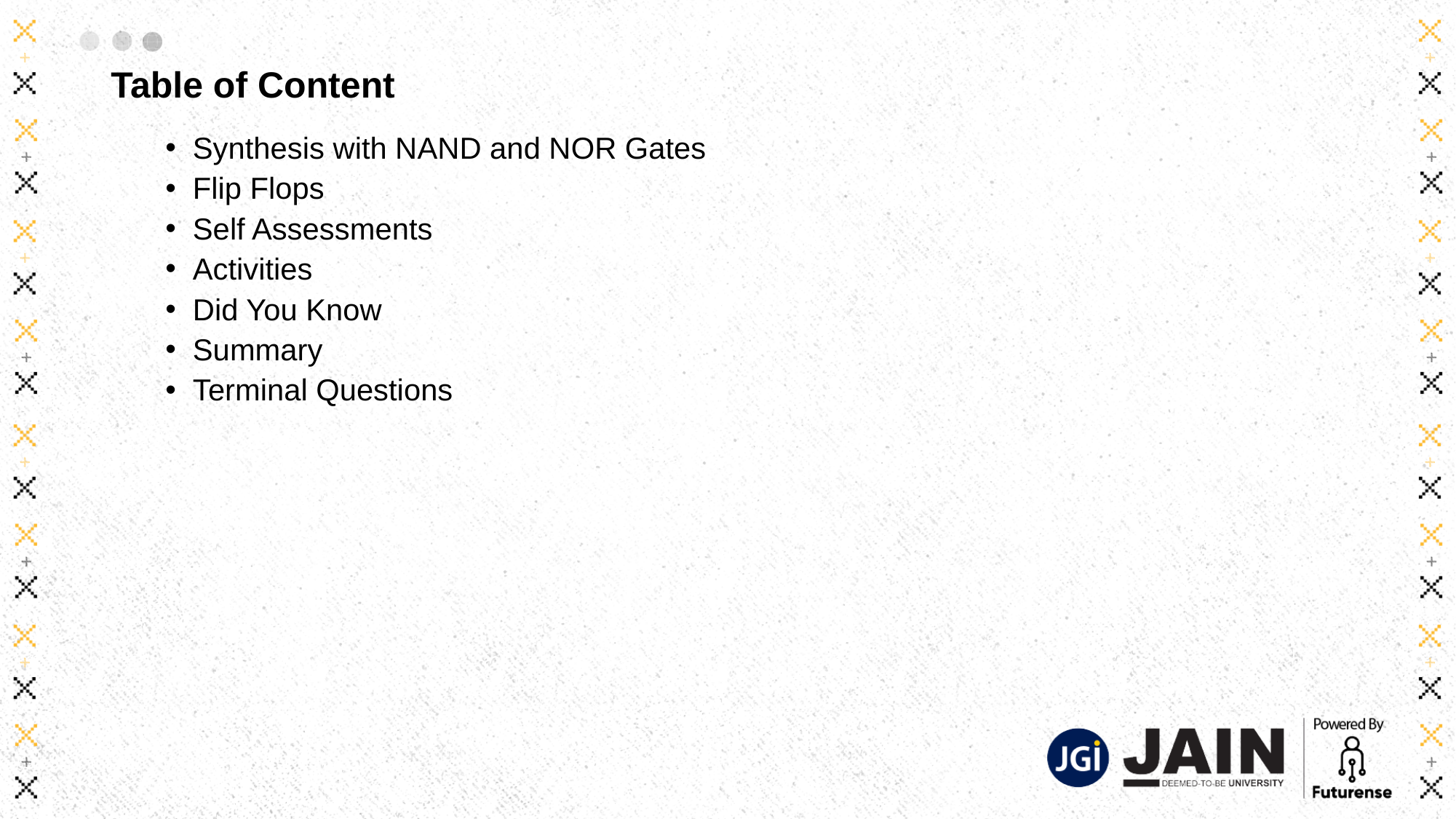

# Table of Content
Synthesis with NAND and NOR Gates
Flip Flops
Self Assessments
Activities
Did You Know
Summary
Terminal Questions